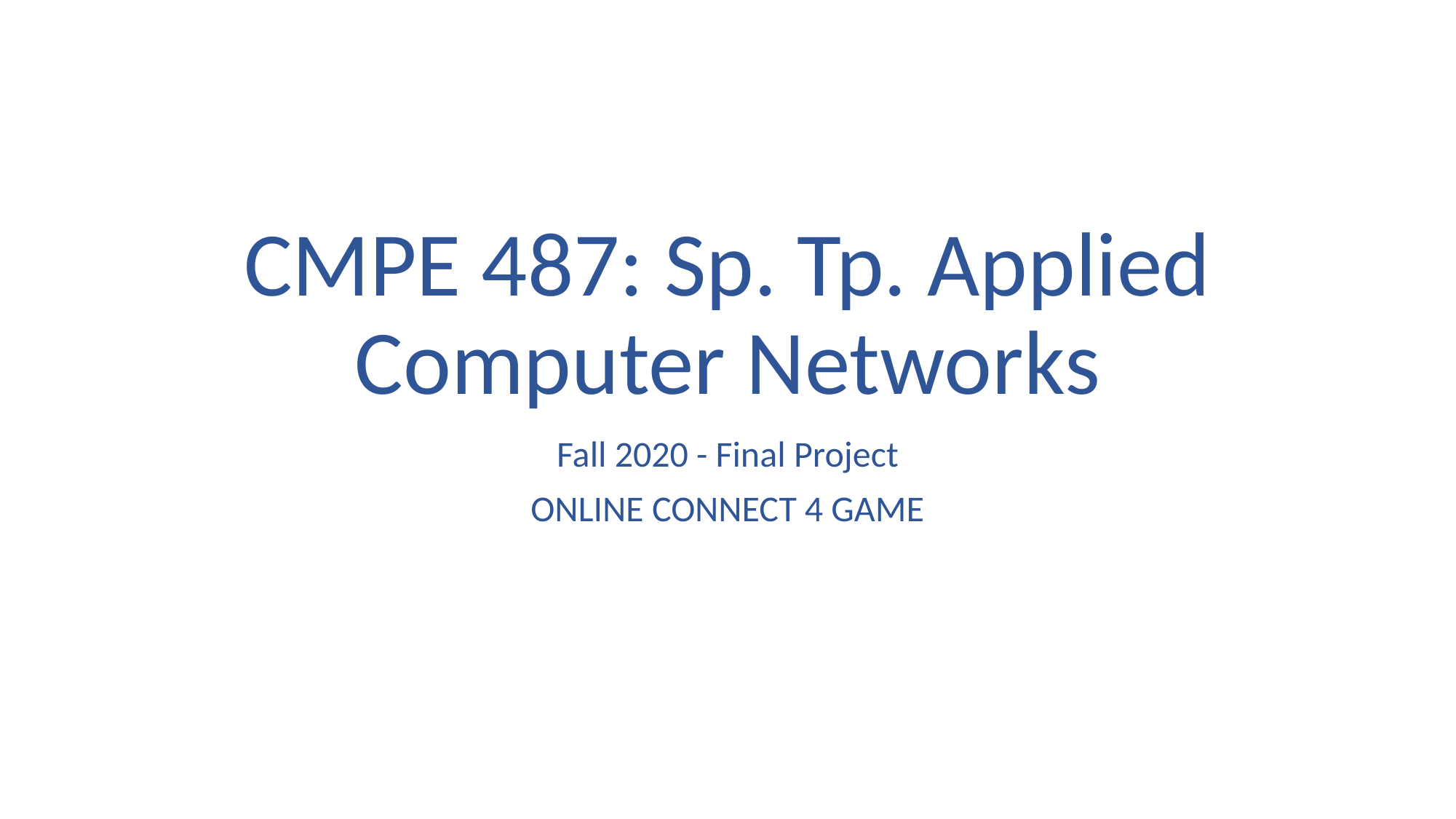

# CMPE 487: Sp. Tp. Applied Computer Networks
Fall 2020 - Final Project
ONLINE CONNECT 4 GAME